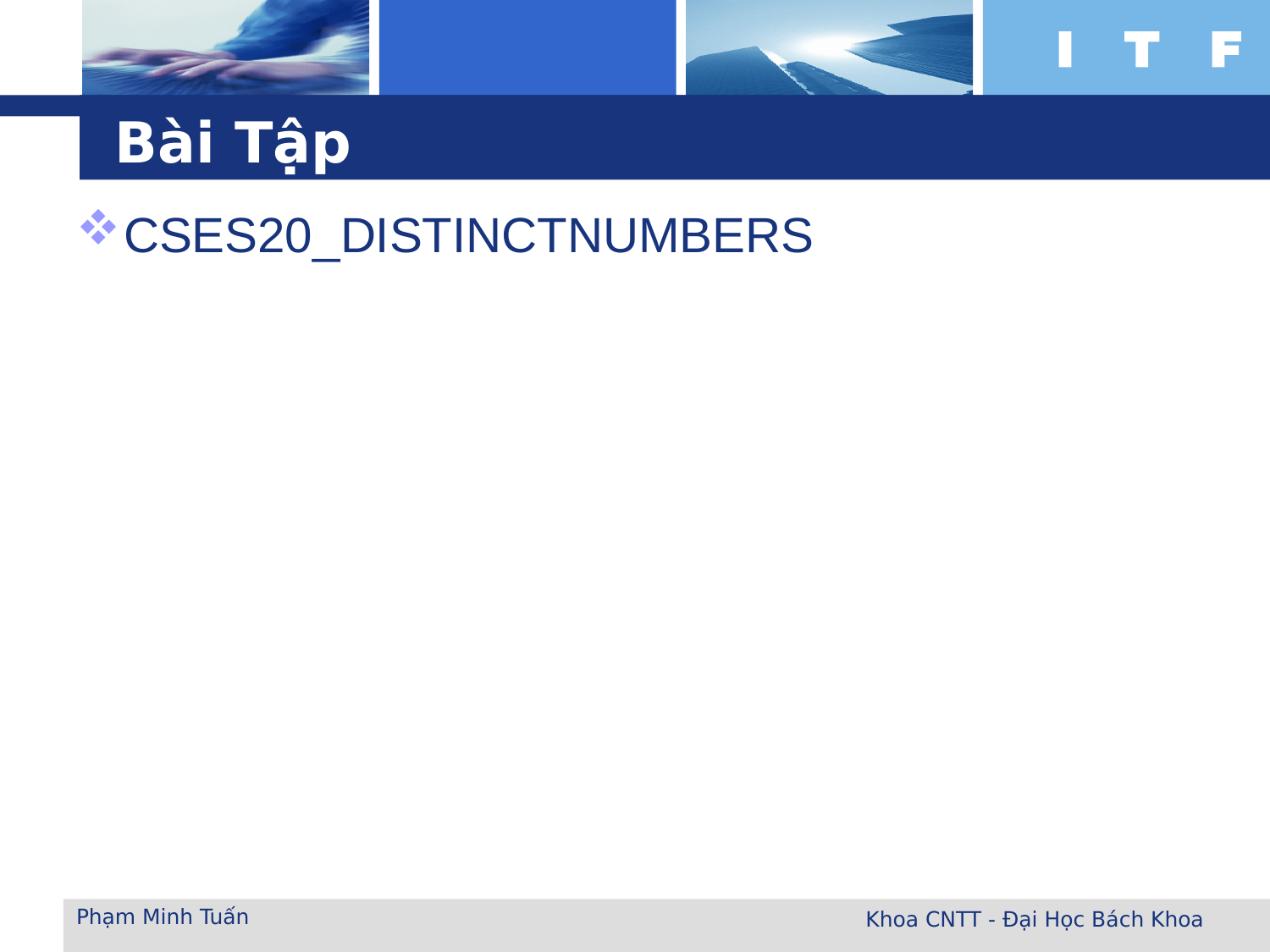

# Bài Tập
CSES20_DISTINCTNUMBERS

Phạm Minh Tuấn
Khoa CNTT - Đại Học Bách Khoa